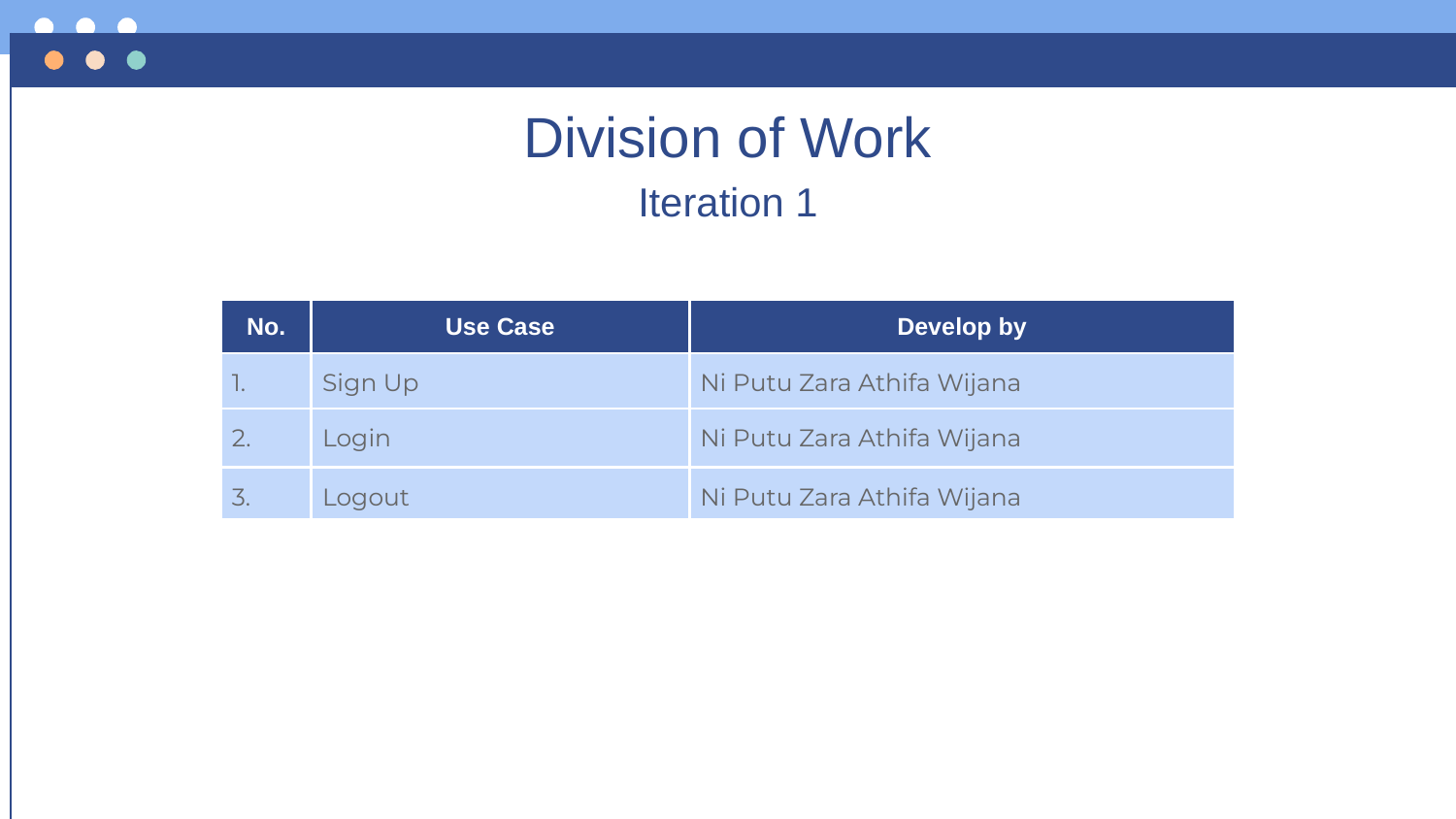

# Division of Work
Iteration 1
| No. | Use Case | Develop by |
| --- | --- | --- |
| 1. | Sign Up | Ni Putu Zara Athifa Wijana |
| 2. | Login | Ni Putu Zara Athifa Wijana |
| 3. | Logout | Ni Putu Zara Athifa Wijana |